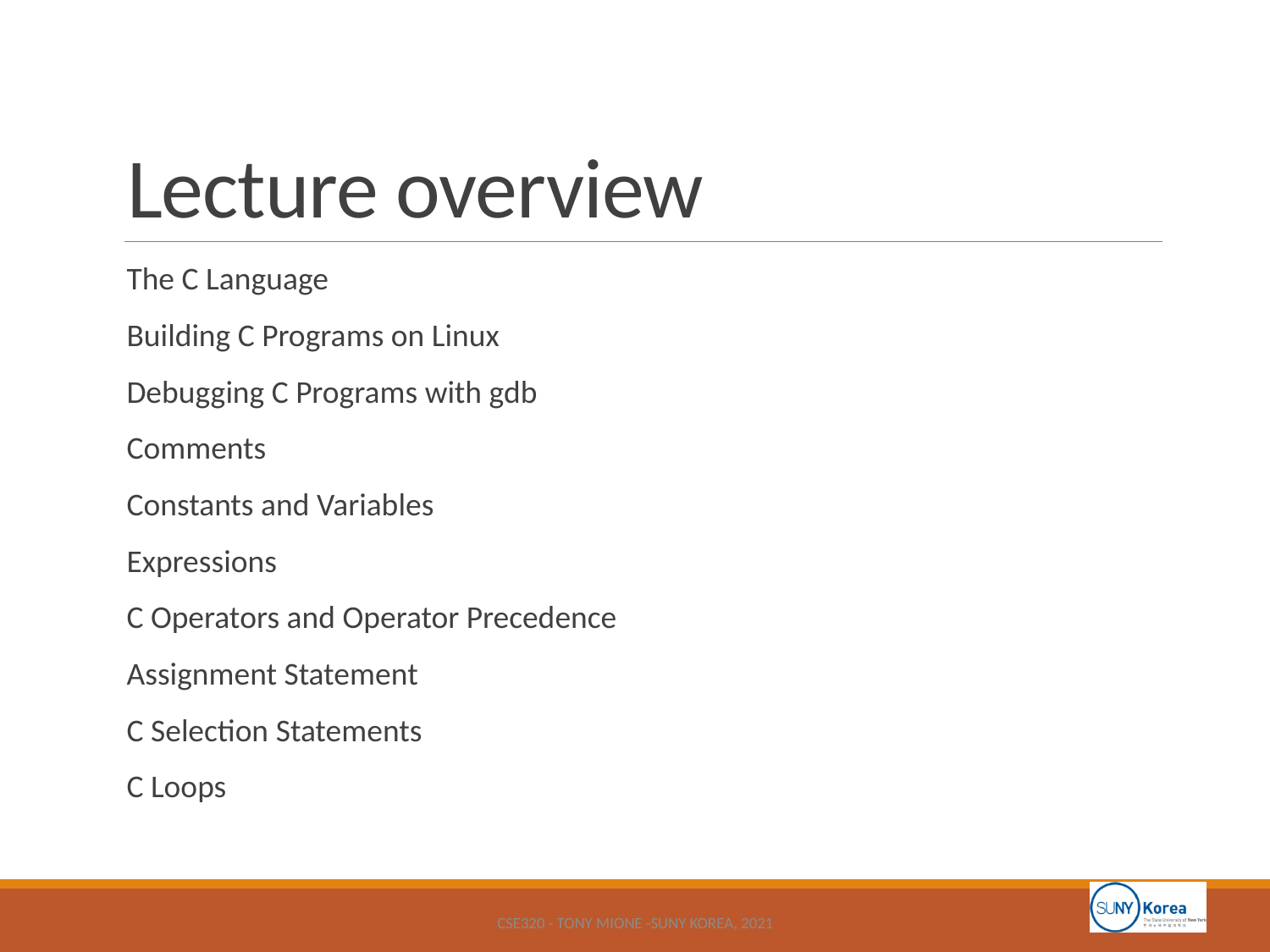

# Lecture overview
The C Language
Building C Programs on Linux
Debugging C Programs with gdb
Comments
Constants and Variables
Expressions
C Operators and Operator Precedence
Assignment Statement
C Selection Statements
C Loops
CSE320 - Tony Mione -SUNY Korea, 2021